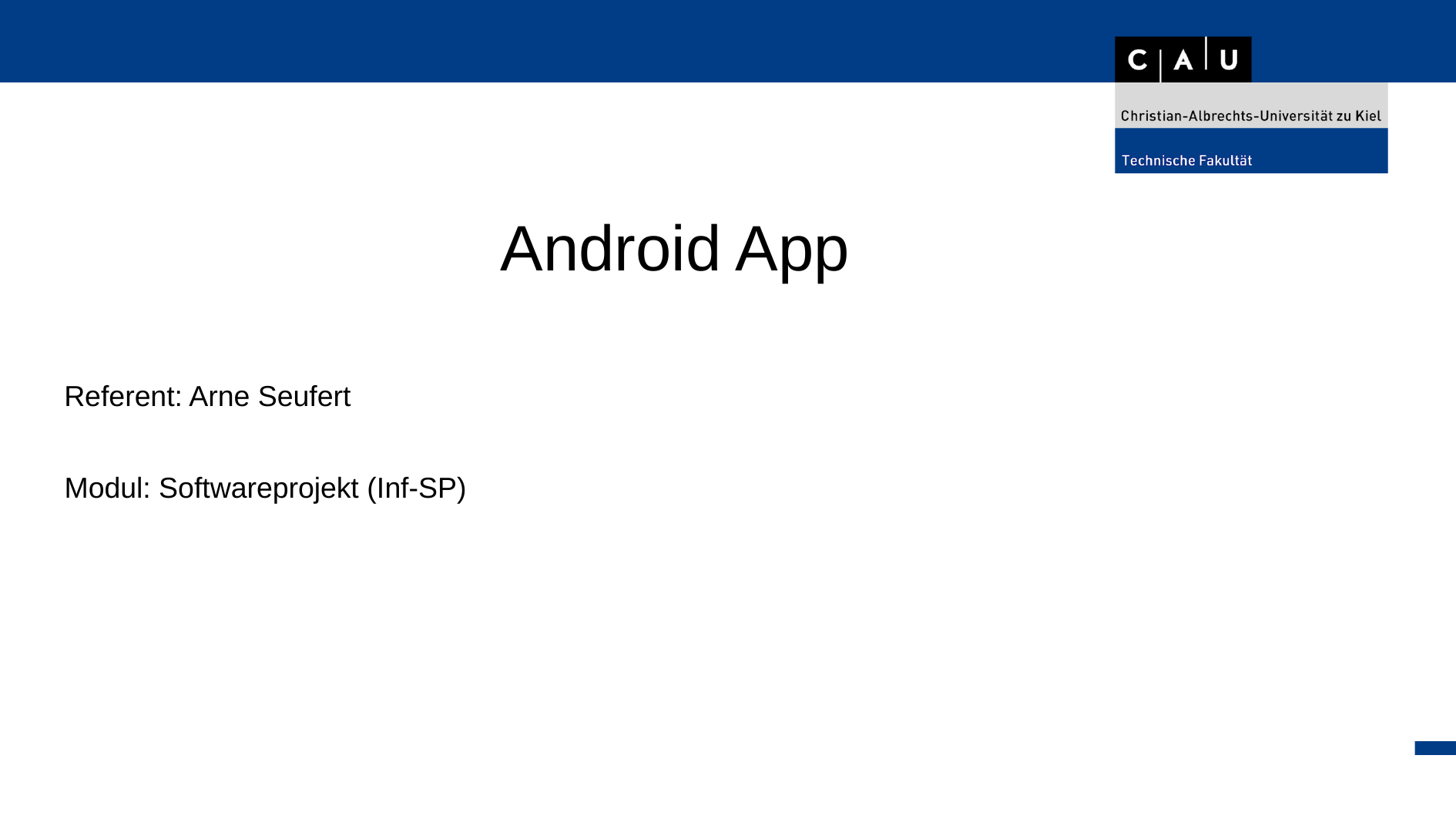

Android App
Referent: Arne Seufert
Modul: Softwareprojekt (Inf-SP)